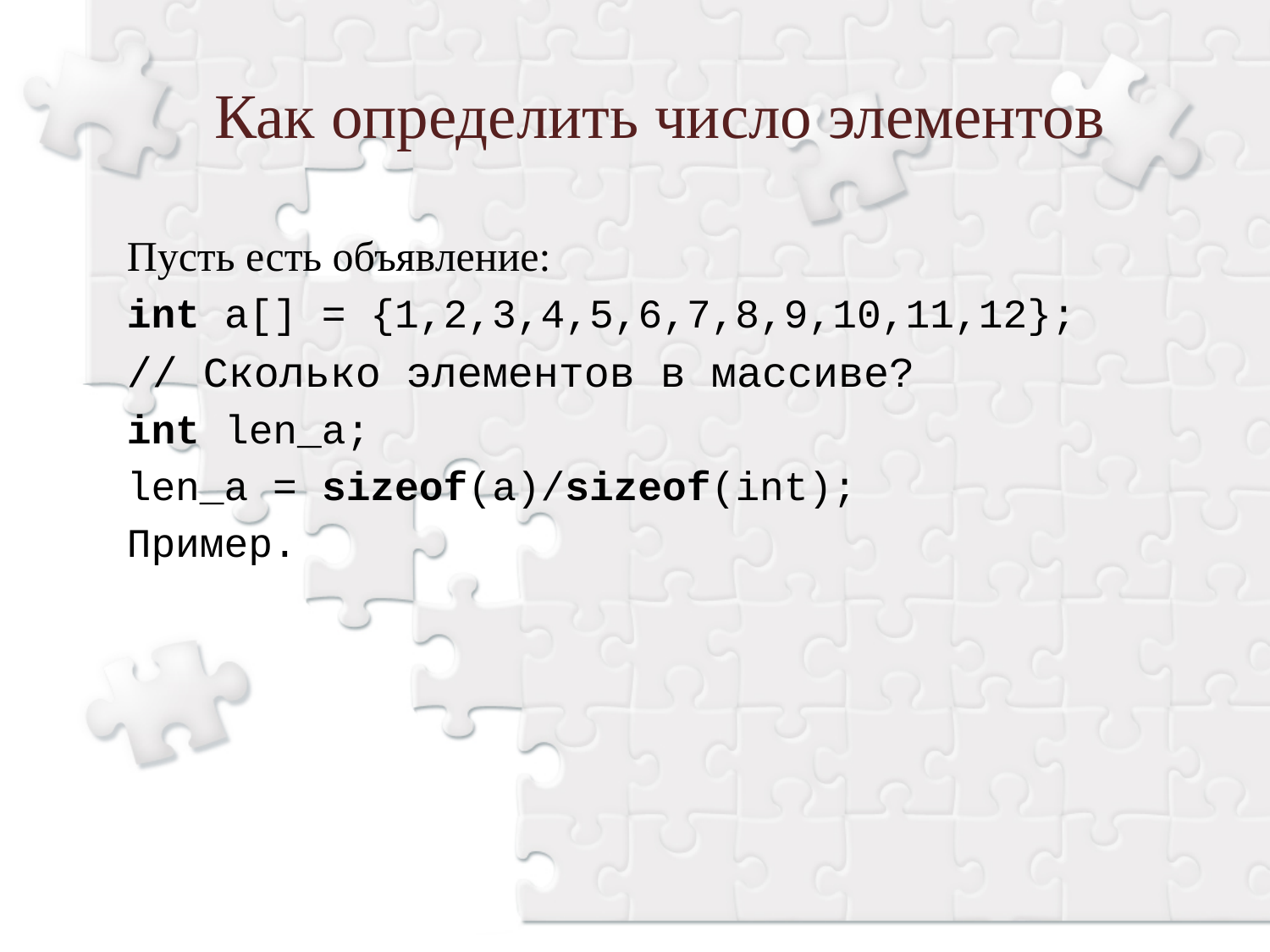

Как определить число элементов
Пусть есть объявление:
int a[] = {1,2,3,4,5,6,7,8,9,10,11,12};
// Сколько элементов в массиве?
int len_a;
len_a = sizeof(a)/sizeof(int);
Пример.